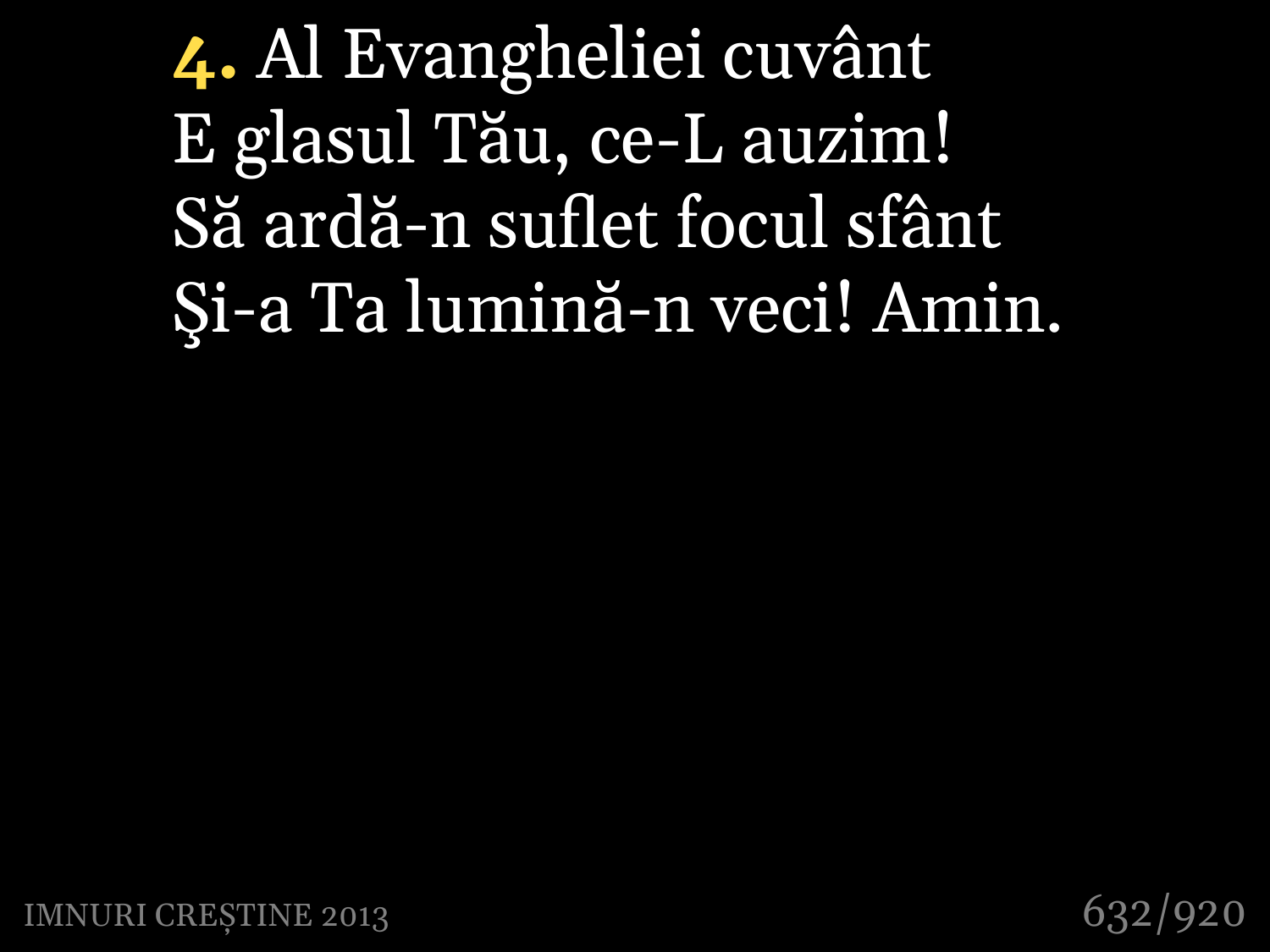

4. Al Evangheliei cuvânt
E glasul Tău, ce-L auzim!
Să ardă-n suflet focul sfânt
Şi-a Ta lumină-n veci! Amin.
632/920
IMNURI CREȘTINE 2013